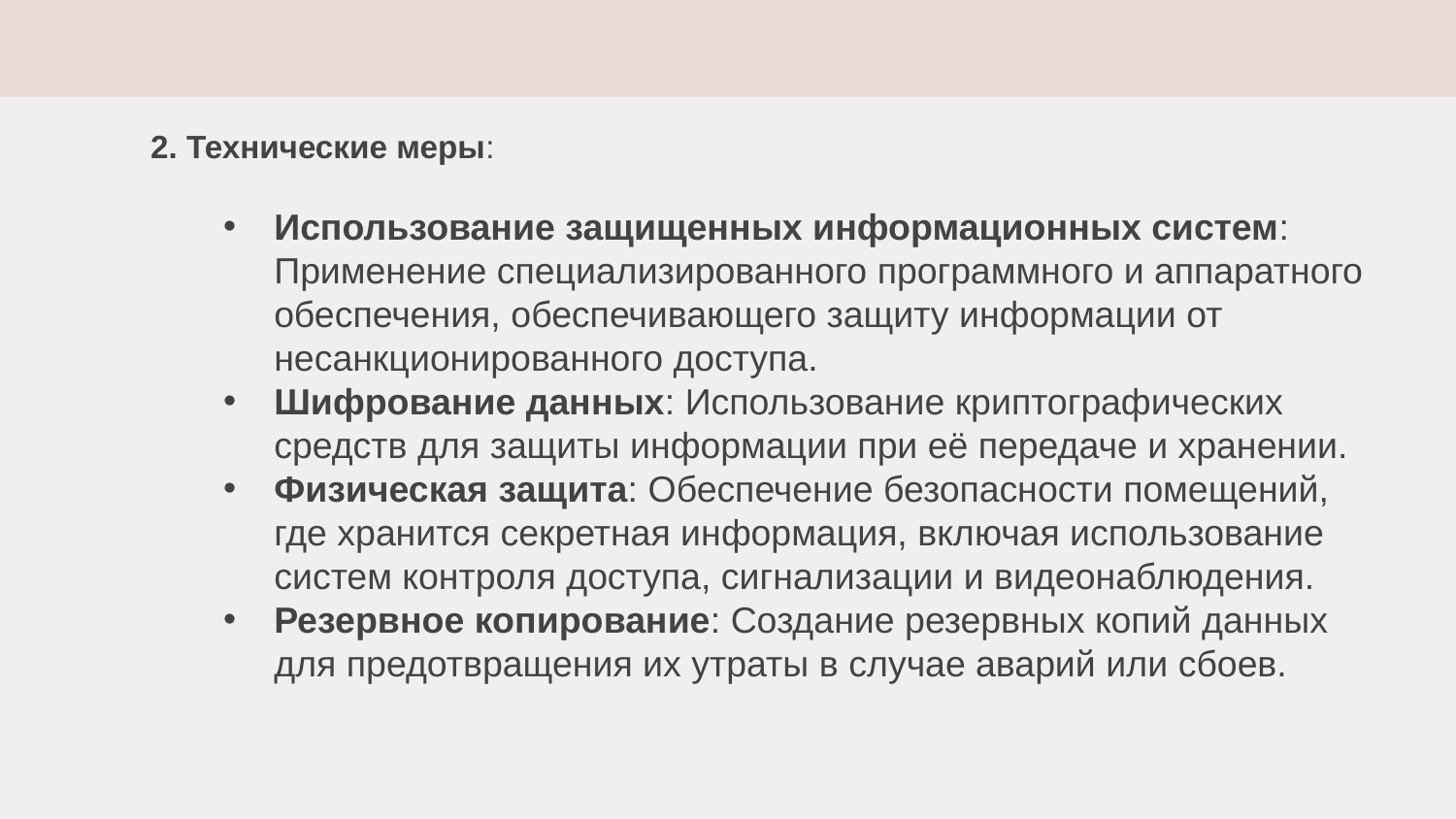

2. Технические меры:

Использование защищенных информационных систем: Применение специализированного программного и аппаратного обеспечения, обеспечивающего защиту информации от несанкционированного доступа.
Шифрование данных: Использование криптографических средств для защиты информации при её передаче и хранении.
Физическая защита: Обеспечение безопасности помещений, где хранится секретная информация, включая использование систем контроля доступа, сигнализации и видеонаблюдения.
Резервное копирование: Создание резервных копий данных для предотвращения их утраты в случае аварий или сбоев.